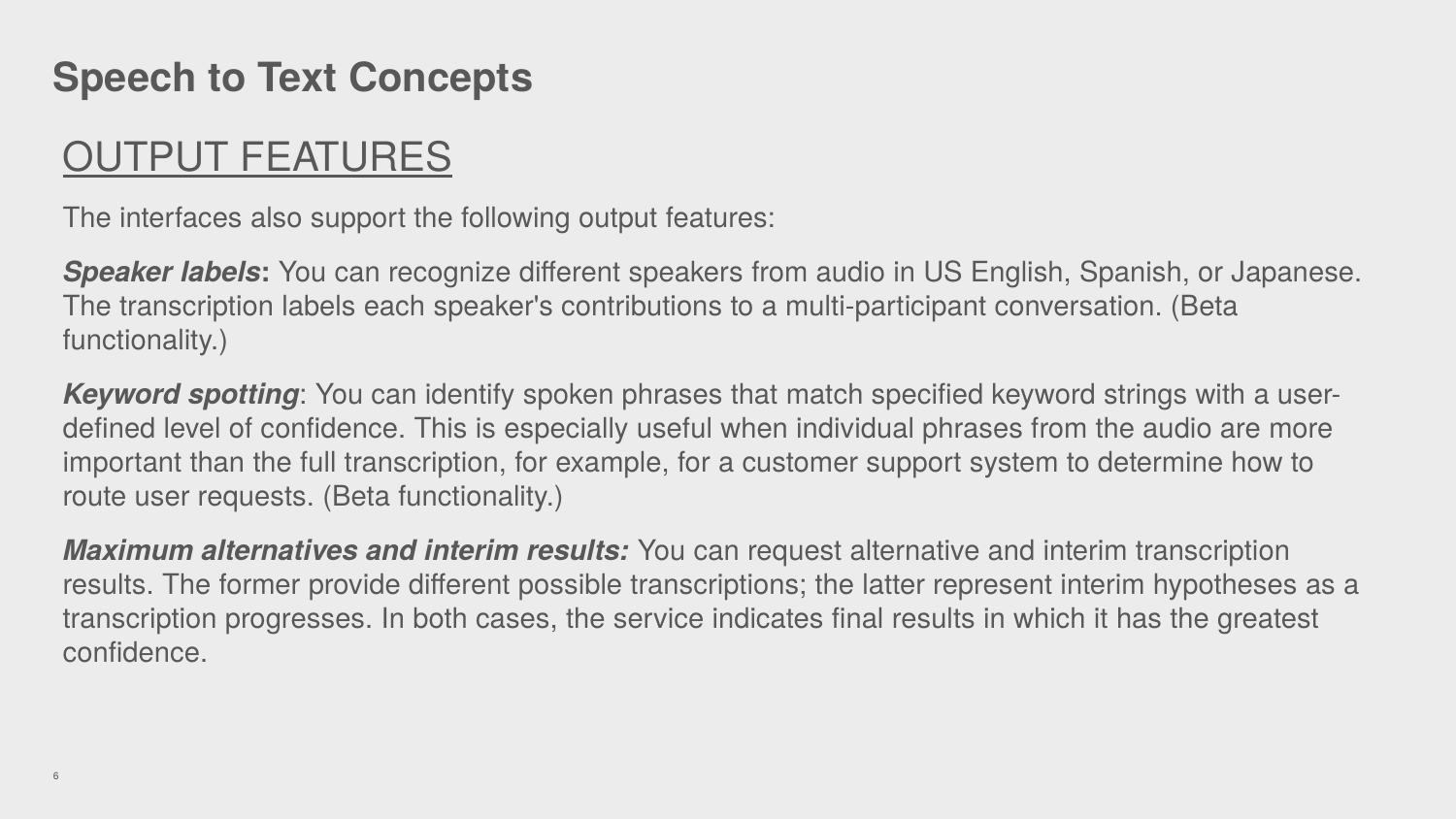

# Speech to Text Concepts
OUTPUT FEATURES
The interfaces also support the following output features:
Speaker labels: You can recognize different speakers from audio in US English, Spanish, or Japanese. The transcription labels each speaker's contributions to a multi-participant conversation. (Beta functionality.)
Keyword spotting: You can identify spoken phrases that match specified keyword strings with a user-defined level of confidence. This is especially useful when individual phrases from the audio are more important than the full transcription, for example, for a customer support system to determine how to route user requests. (Beta functionality.)
Maximum alternatives and interim results: You can request alternative and interim transcription results. The former provide different possible transcriptions; the latter represent interim hypotheses as a transcription progresses. In both cases, the service indicates final results in which it has the greatest confidence.

6